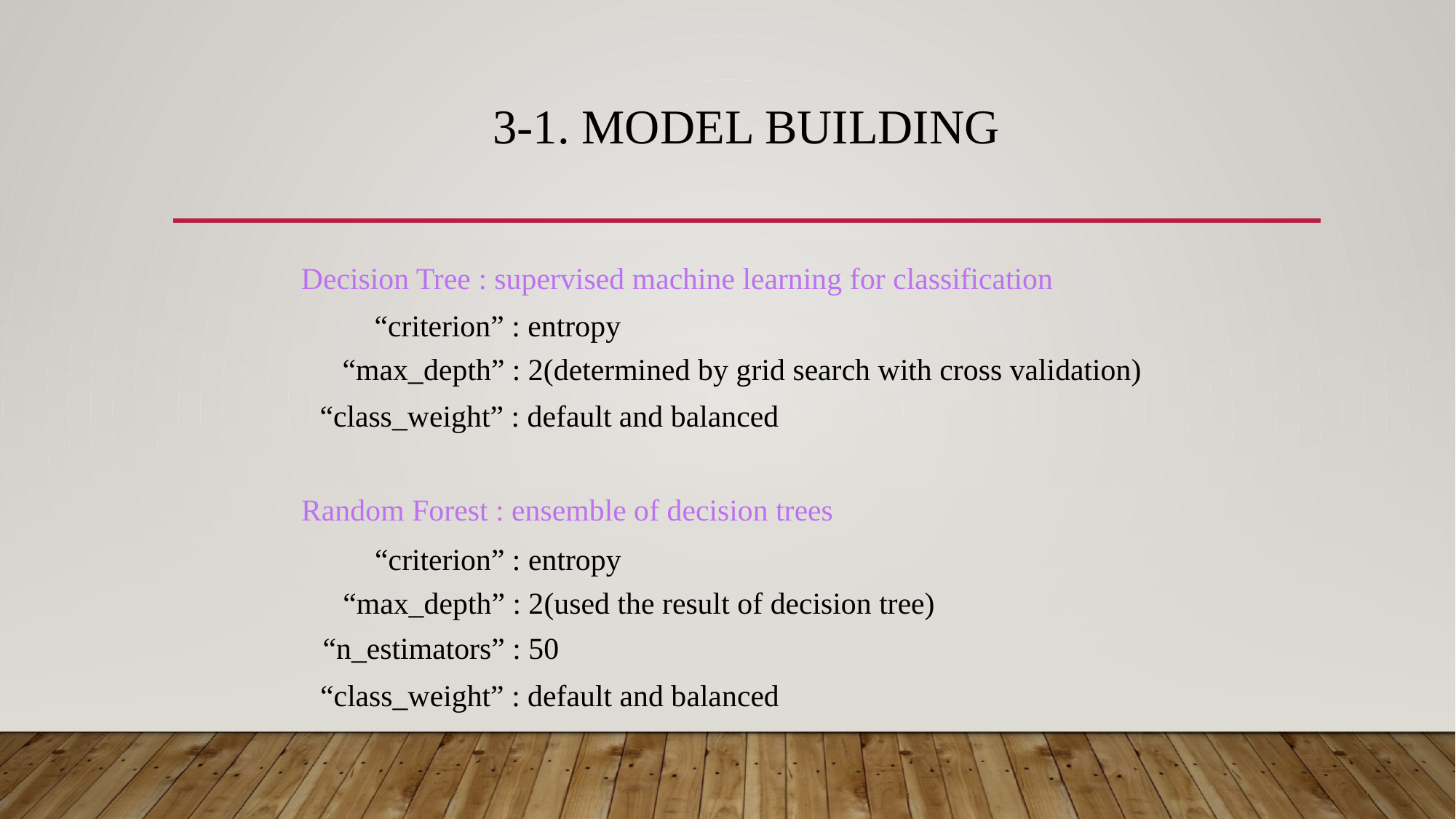

# 3-1. Model Building
Decision Tree : supervised machine learning for classification
“criterion” : entropy
“max_depth” : 2(determined by grid search with cross validation)
“class_weight” : default and balanced
Random Forest : ensemble of decision trees
“criterion” : entropy
“max_depth” : 2(used the result of decision tree)
“n_estimators” : 50
“class_weight” : default and balanced